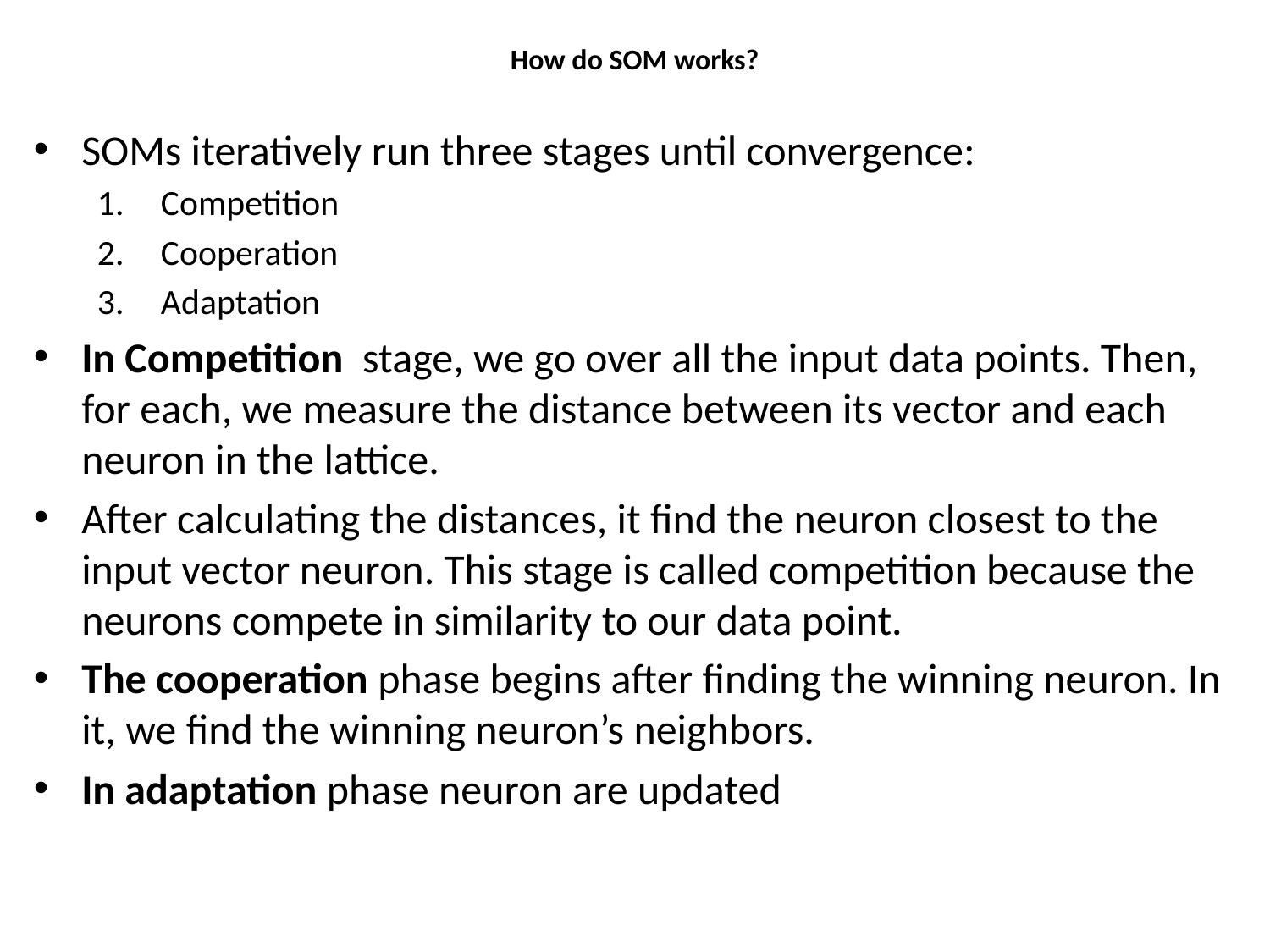

# How do SOM works?
SOMs iteratively run three stages until convergence:
Competition
Cooperation
Adaptation
In Competition  stage, we go over all the input data points. Then, for each, we measure the distance between its vector and each neuron in the lattice.
After calculating the distances, it find the neuron closest to the input vector neuron. This stage is called competition because the neurons compete in similarity to our data point.
The cooperation phase begins after finding the winning neuron. In it, we find the winning neuron’s neighbors.
In adaptation phase neuron are updated